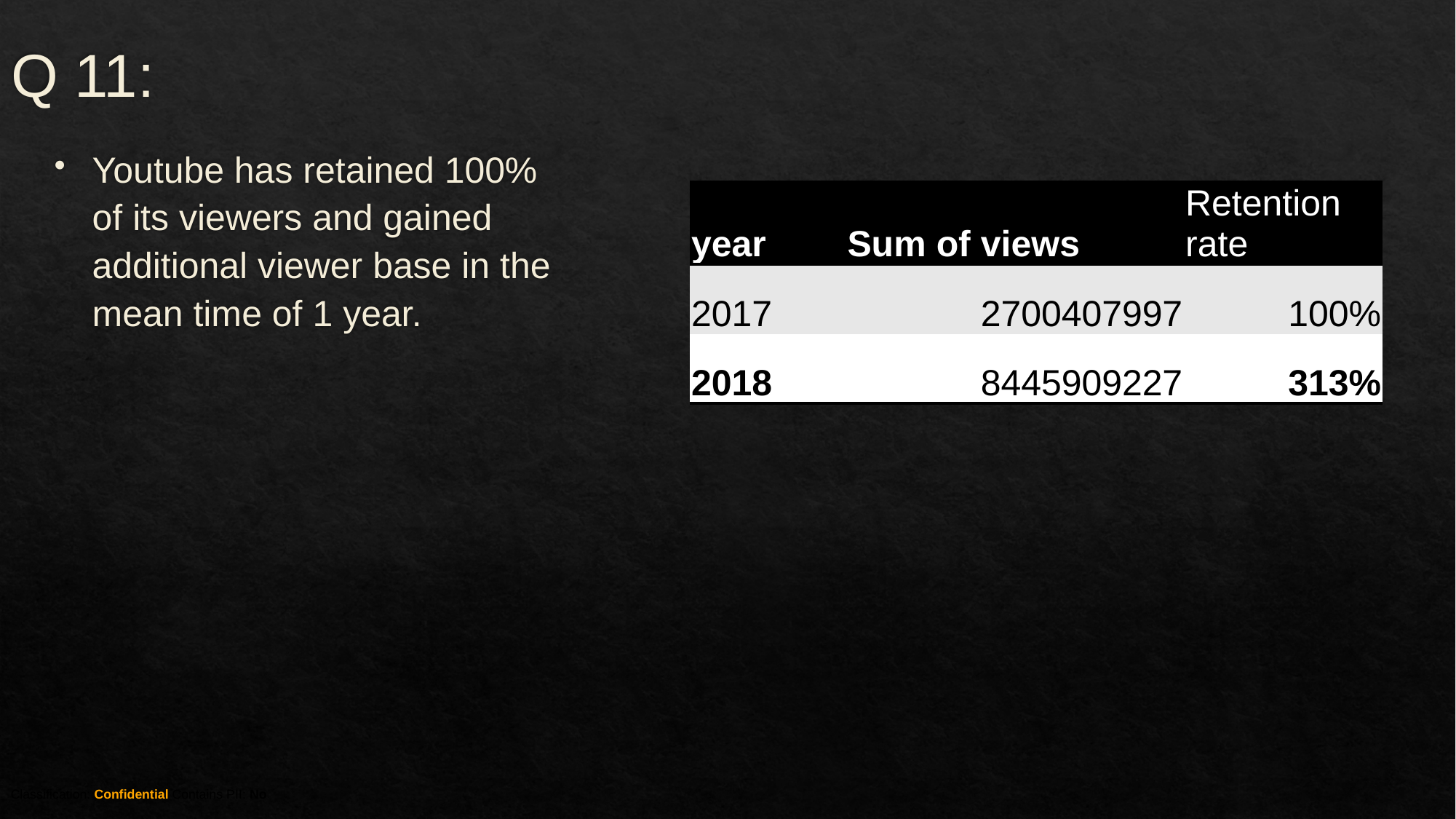

# Q 11:
Youtube has retained 100% of its viewers and gained additional viewer base in the mean time of 1 year.
| year | Sum of views | Retention rate |
| --- | --- | --- |
| 2017 | 2700407997 | 100% |
| 2018 | 8445909227 | 313% |